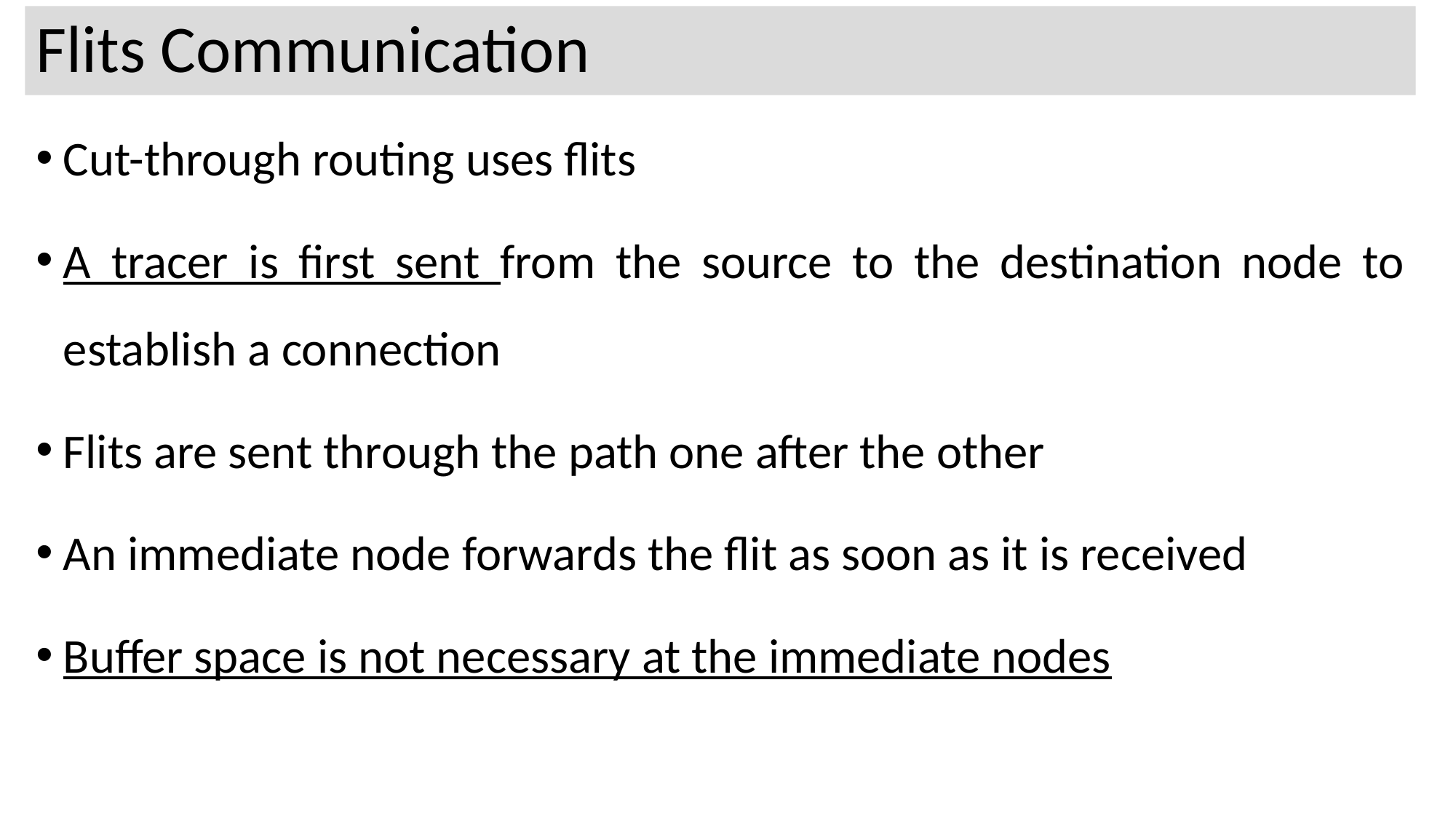

# Flits Communication
Cut-through routing uses flits
A tracer is first sent from the source to the destination node to establish a connection
Flits are sent through the path one after the other
An immediate node forwards the flit as soon as it is received
Buffer space is not necessary at the immediate nodes